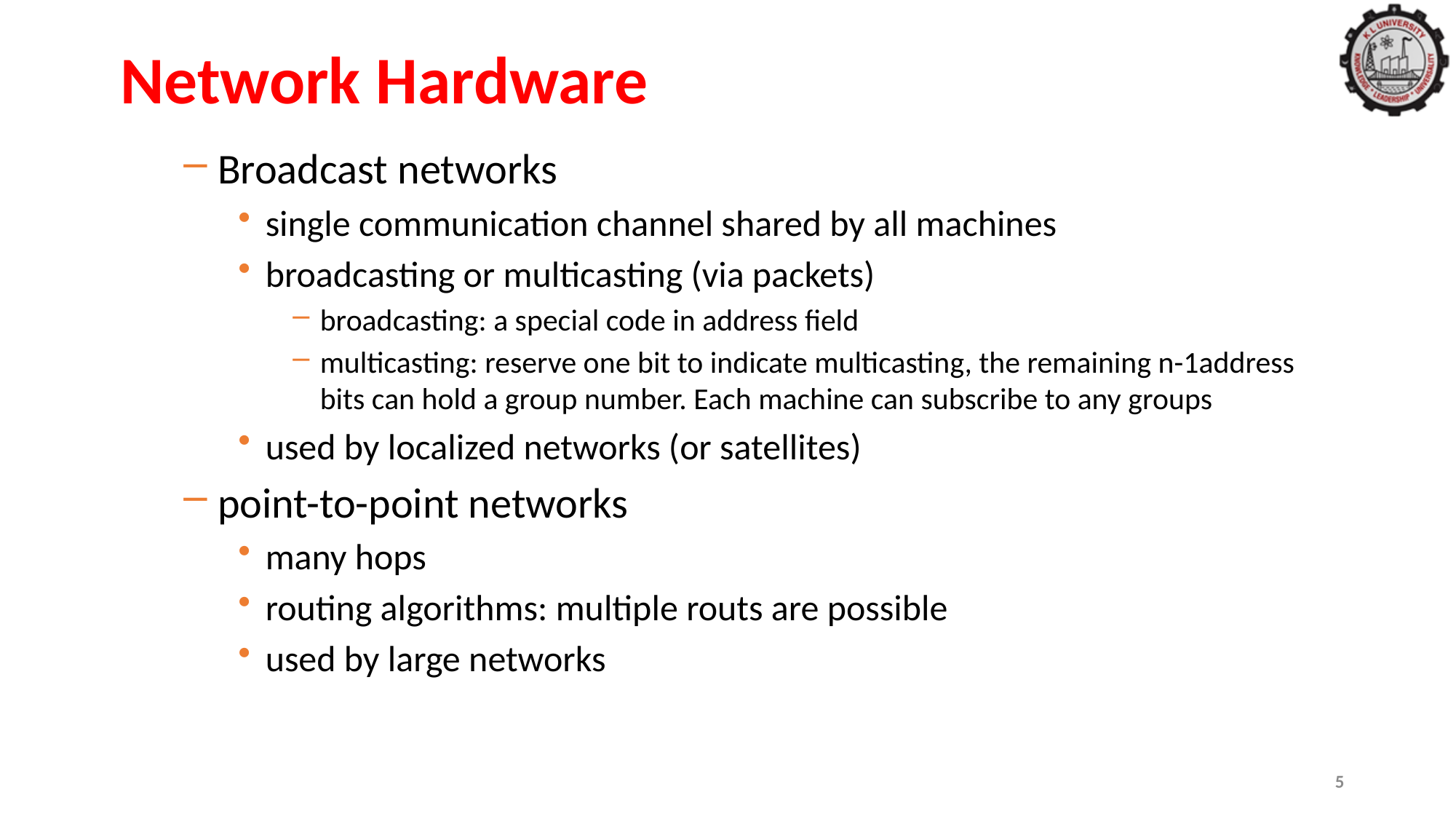

Network Hardware

Broadcast networks
single communication channel shared by all machines
broadcasting or multicasting (via packets)
broadcasting: a special code in address field
multicasting: reserve one bit to indicate multicasting, the remaining n-1address bits can hold a group number. Each machine can subscribe to any groups
used by localized networks (or satellites)
point-to-point networks
many hops
routing algorithms: multiple routs are possible
used by large networks
5